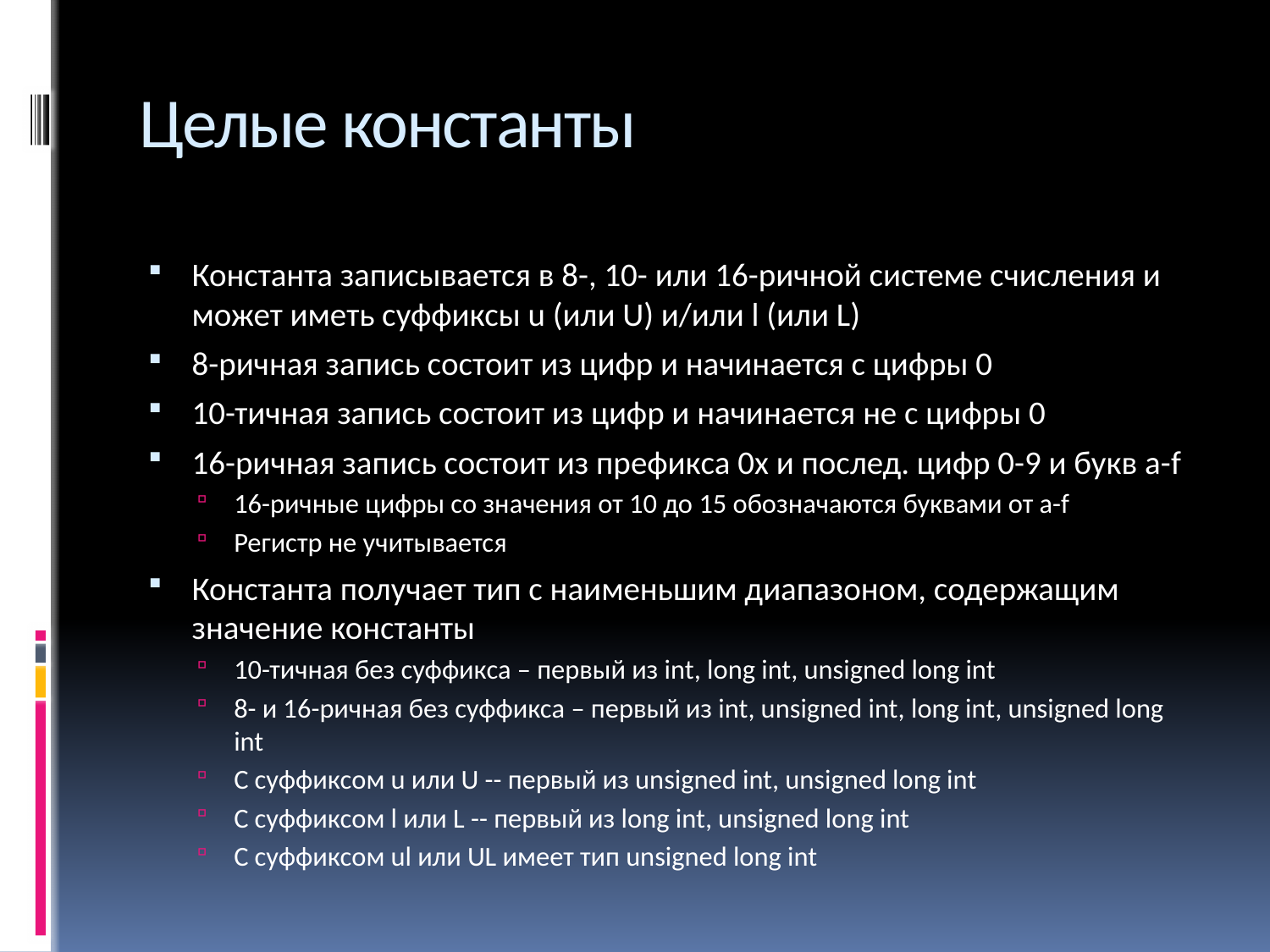

# Целые константы
Константа записывается в 8-, 10- или 16-ричной системе счисления и может иметь суффиксы u (или U) и/или l (или L)
8-ричная запись состоит из цифр и начинается с цифры 0
10-тичная запись состоит из цифр и начинается не с цифры 0
16-ричная запись состоит из префикса 0х и послед. цифр 0-9 и букв а-f
16-ричные цифры со значения от 10 до 15 обозначаются буквами от а-f
Регистр не учитывается
Константа получает тип с наименьшим диапазоном, содержащим значение константы
10-тичная без суффикса – первый из int, long int, unsigned long int
8- и 16-ричная без суффикса – первый из int, unsigned int, long int, unsigned long int
С суффиксом u или U -- первый из unsigned int, unsigned long int
С суффиксом l или L -- первый из long int, unsigned long int
С суффиксом ul или UL имеет тип unsigned long int